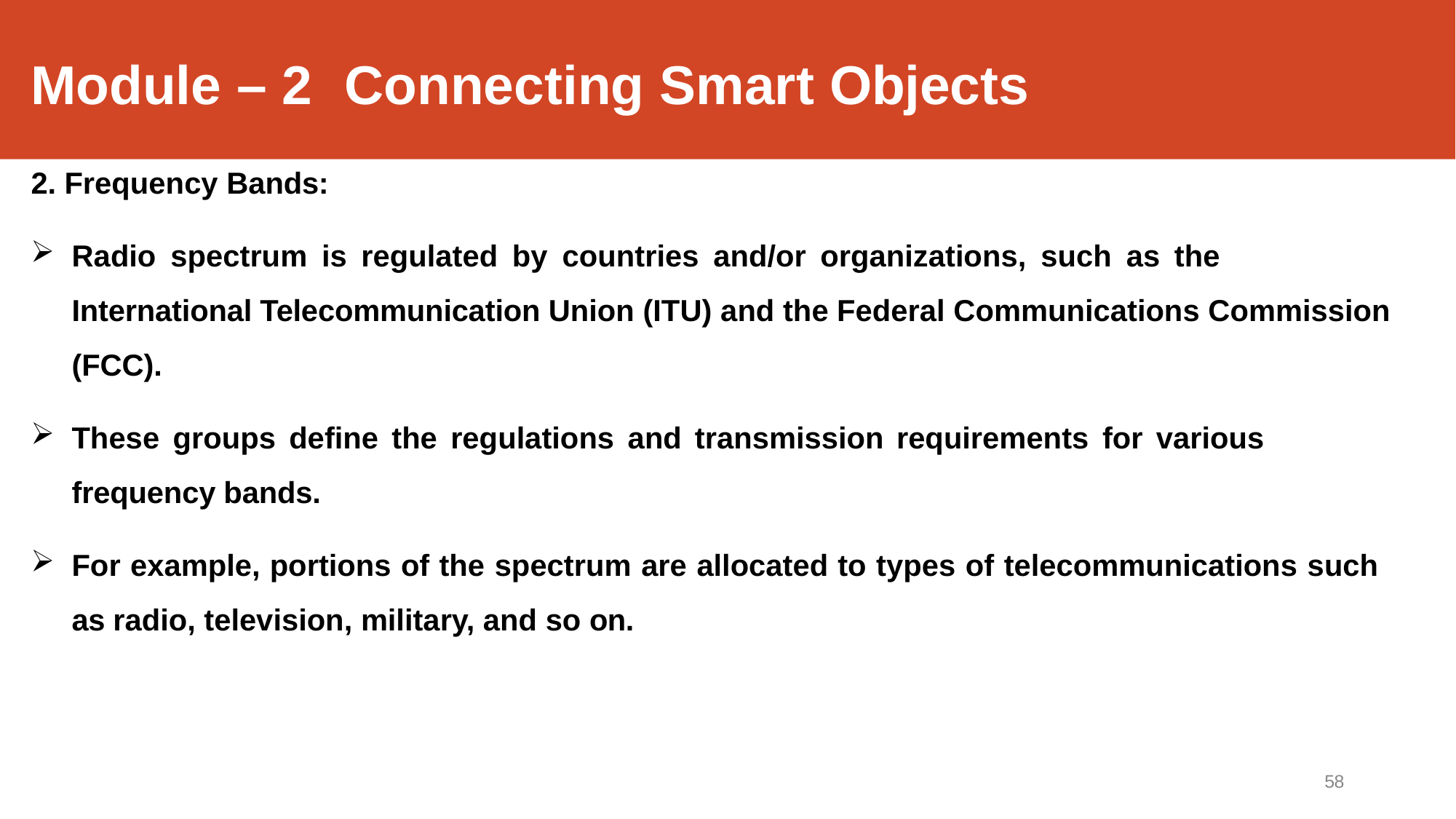

# Module – 2	Connecting Smart Objects
Frequency Bands:
Radio spectrum is regulated by countries and/or organizations, such as the International Telecommunication Union (ITU) and the Federal Communications Commission (FCC).
These groups define the regulations and transmission requirements for various frequency bands.
For example, portions of the spectrum are allocated to types of telecommunications such as radio, television, military, and so on.
58